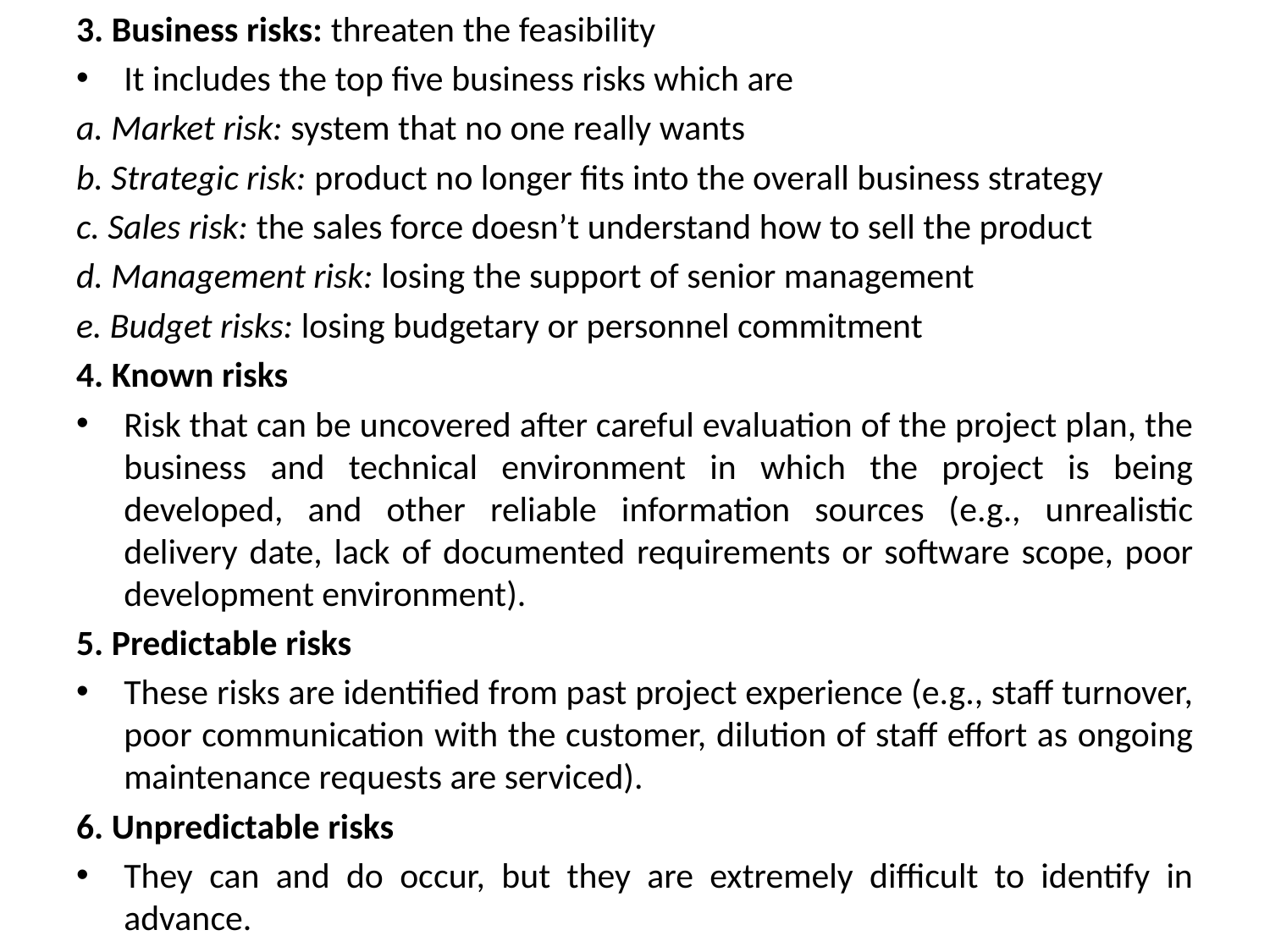

3. Business risks: threaten the feasibility
It includes the top five business risks which are
a. Market risk: system that no one really wants
b. Strategic risk: product no longer fits into the overall business strategy
c. Sales risk: the sales force doesn’t understand how to sell the product
d. Management risk: losing the support of senior management
e. Budget risks: losing budgetary or personnel commitment
4. Known risks
Risk that can be uncovered after careful evaluation of the project plan, the business and technical environment in which the project is being developed, and other reliable information sources (e.g., unrealistic delivery date, lack of documented requirements or software scope, poor development environment).
5. Predictable risks
These risks are identified from past project experience (e.g., staff turnover, poor communication with the customer, dilution of staff effort as ongoing maintenance requests are serviced).
6. Unpredictable risks
They can and do occur, but they are extremely difficult to identify in advance.